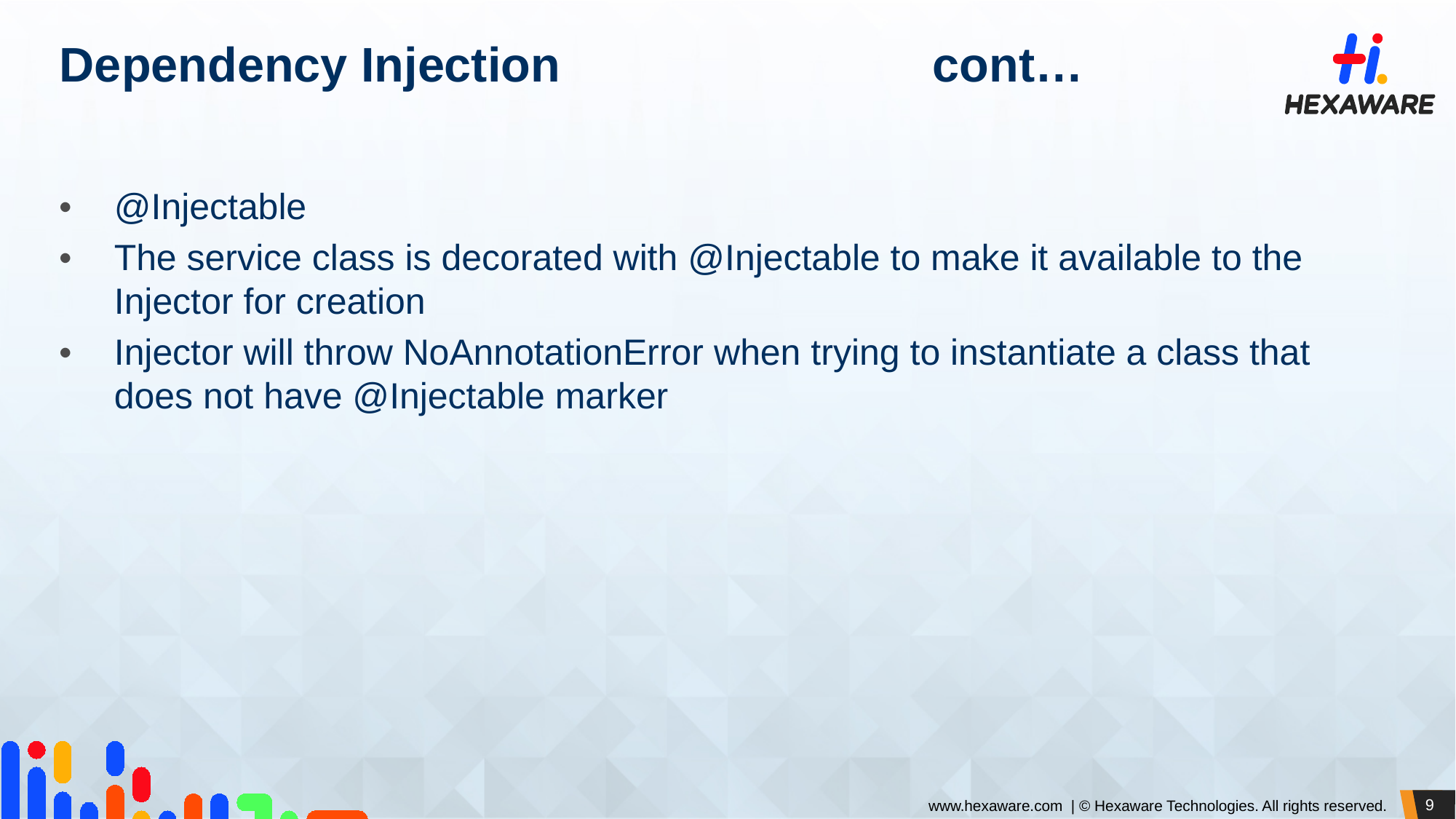

# Dependency Injection				cont…
@Injectable
The service class is decorated with @Injectable to make it available to the Injector for creation
Injector will throw NoAnnotationError when trying to instantiate a class that does not have @Injectable marker